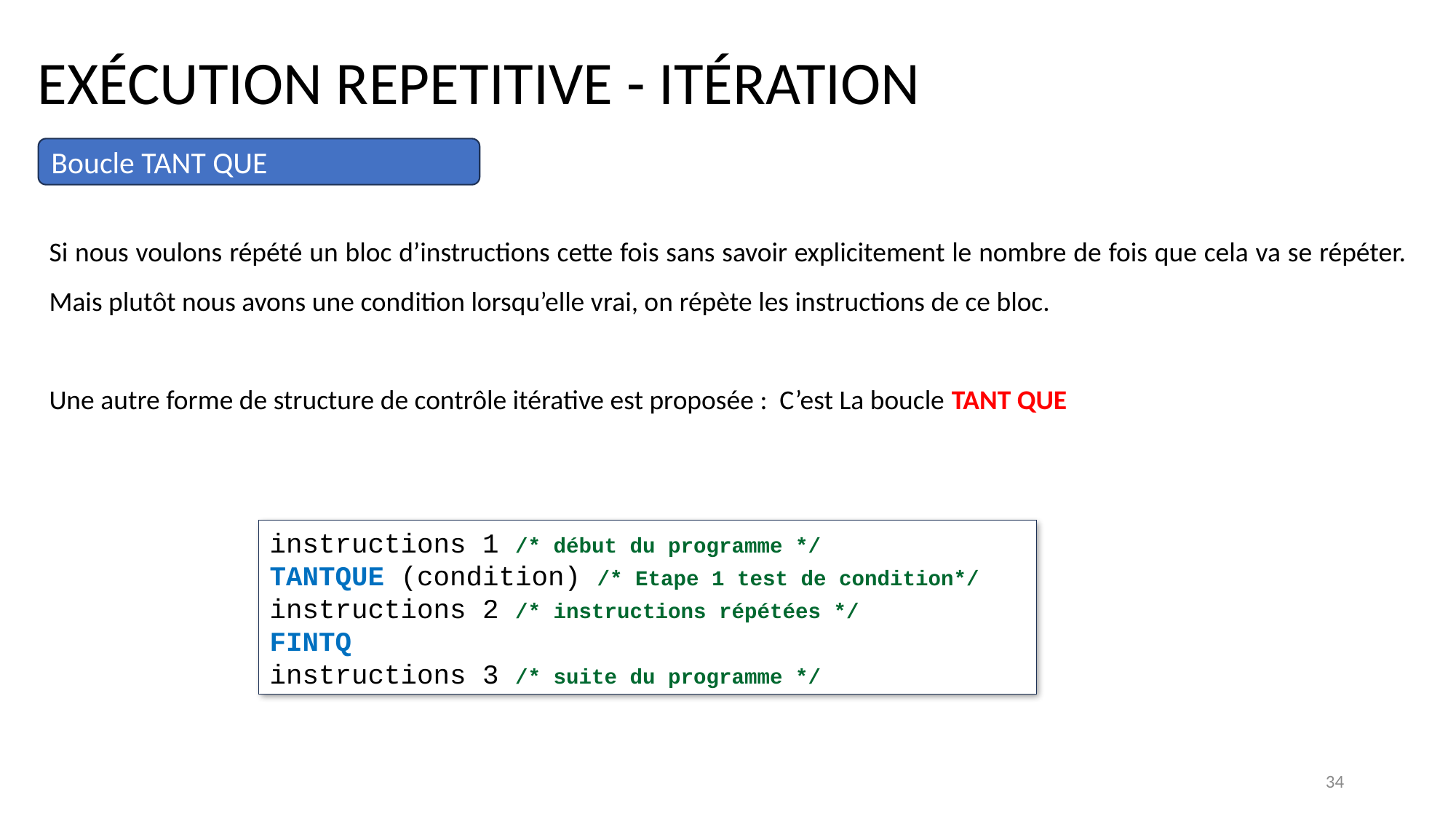

EXÉCUTION REPETITIVE - ITÉRATION
Boucle TANT QUE
Si nous voulons répété un bloc d’instructions cette fois sans savoir explicitement le nombre de fois que cela va se répéter.  Mais plutôt nous avons une condition lorsqu’elle vrai, on répète les instructions de ce bloc.

Une autre forme de structure de contrôle itérative est proposée :  C’est La boucle TANT QUE

instructions 1 /* début du programme */
TANTQUE (condition) /* Etape 1 test de condition*/
instructions 2 /* instructions répétées */
FINTQ
instructions 3 /* suite du programme */

34